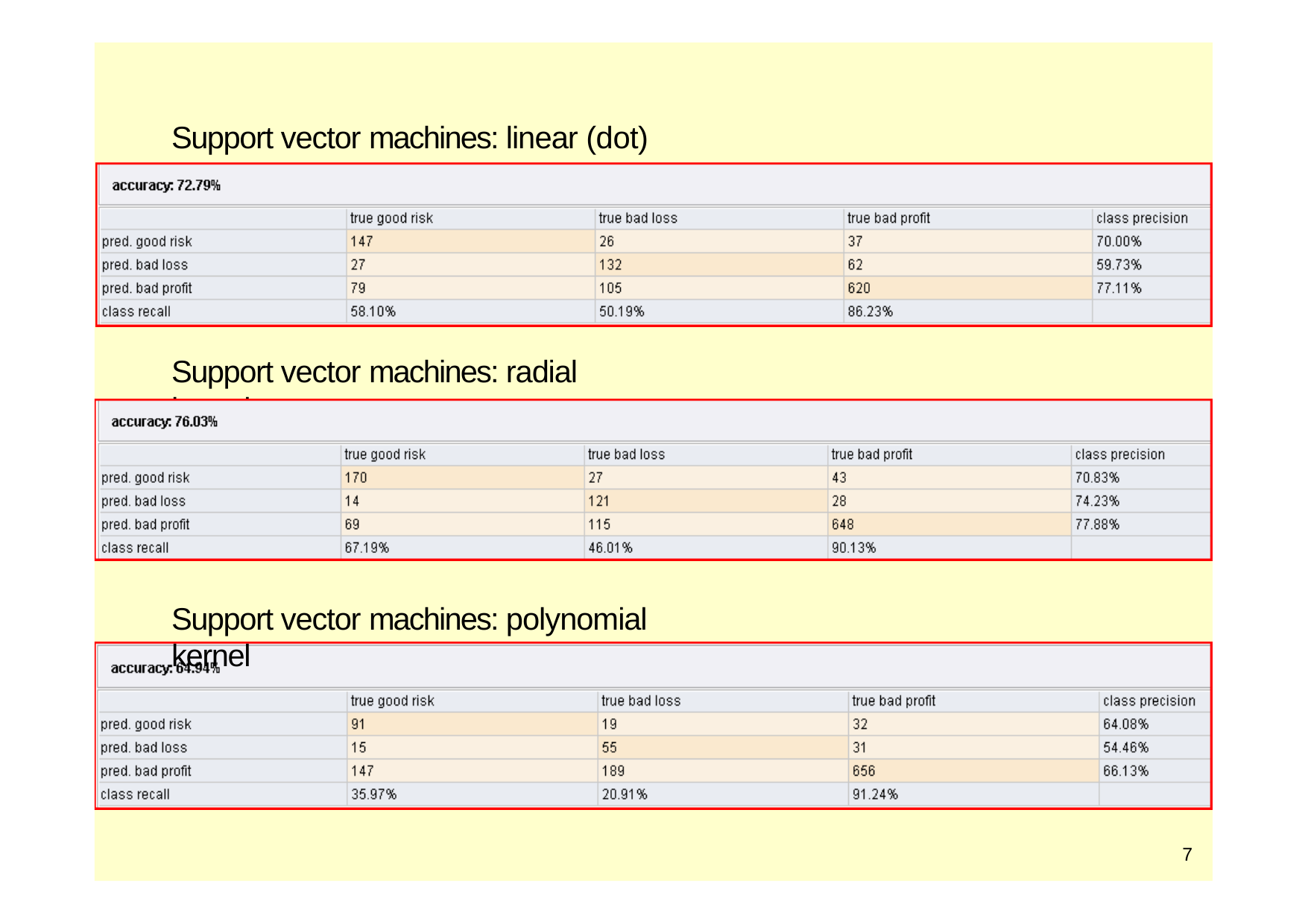

Support vector machines: linear (dot) kernel

Support vector machines: radial kernel

Support vector machines: polynomial kernel

7